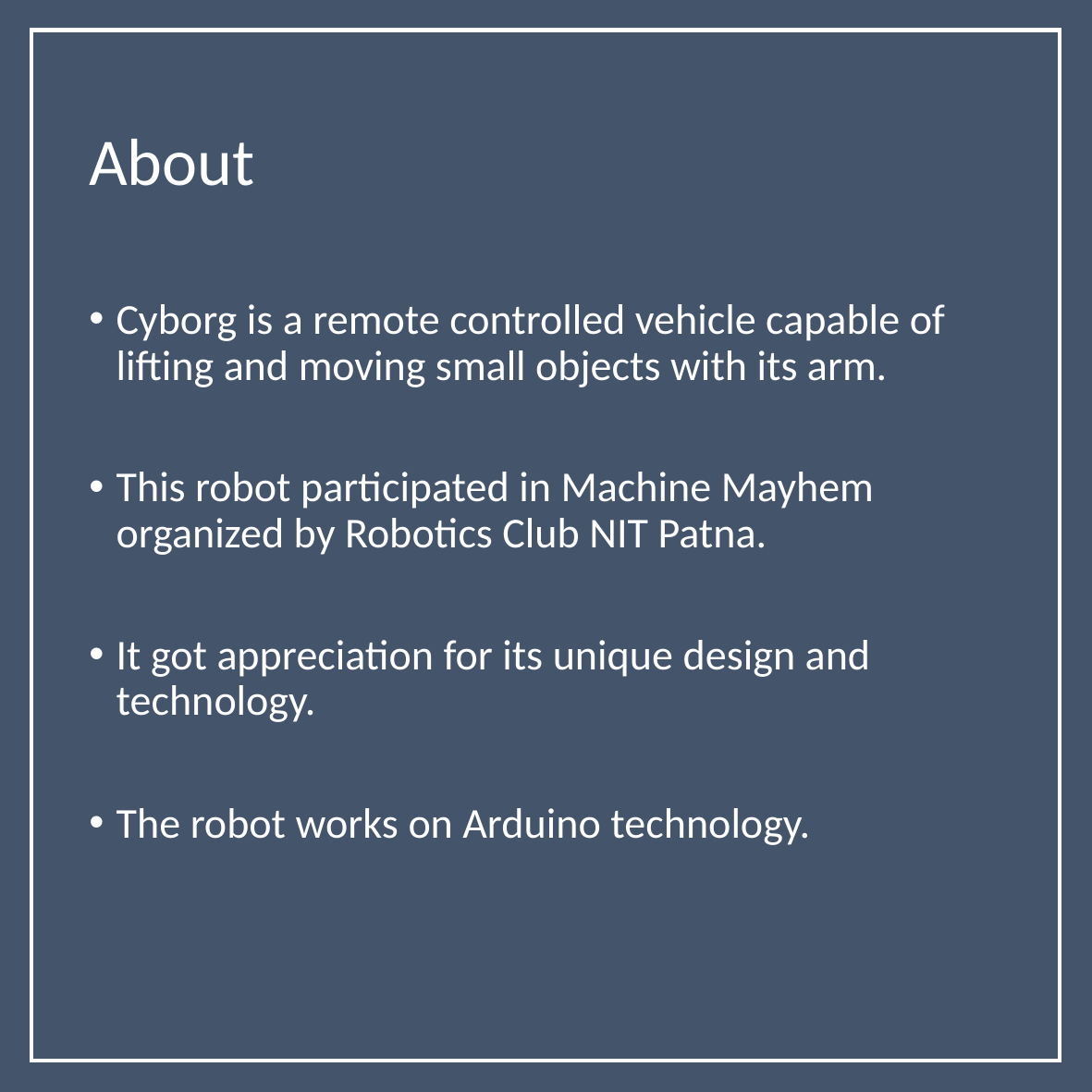

# About
Cyborg is a remote controlled vehicle capable of lifting and moving small objects with its arm.

This robot participated in Machine Mayhem organized by Robotics Club NIT Patna.

It got appreciation for its unique design and technology.

The robot works on Arduino technology.